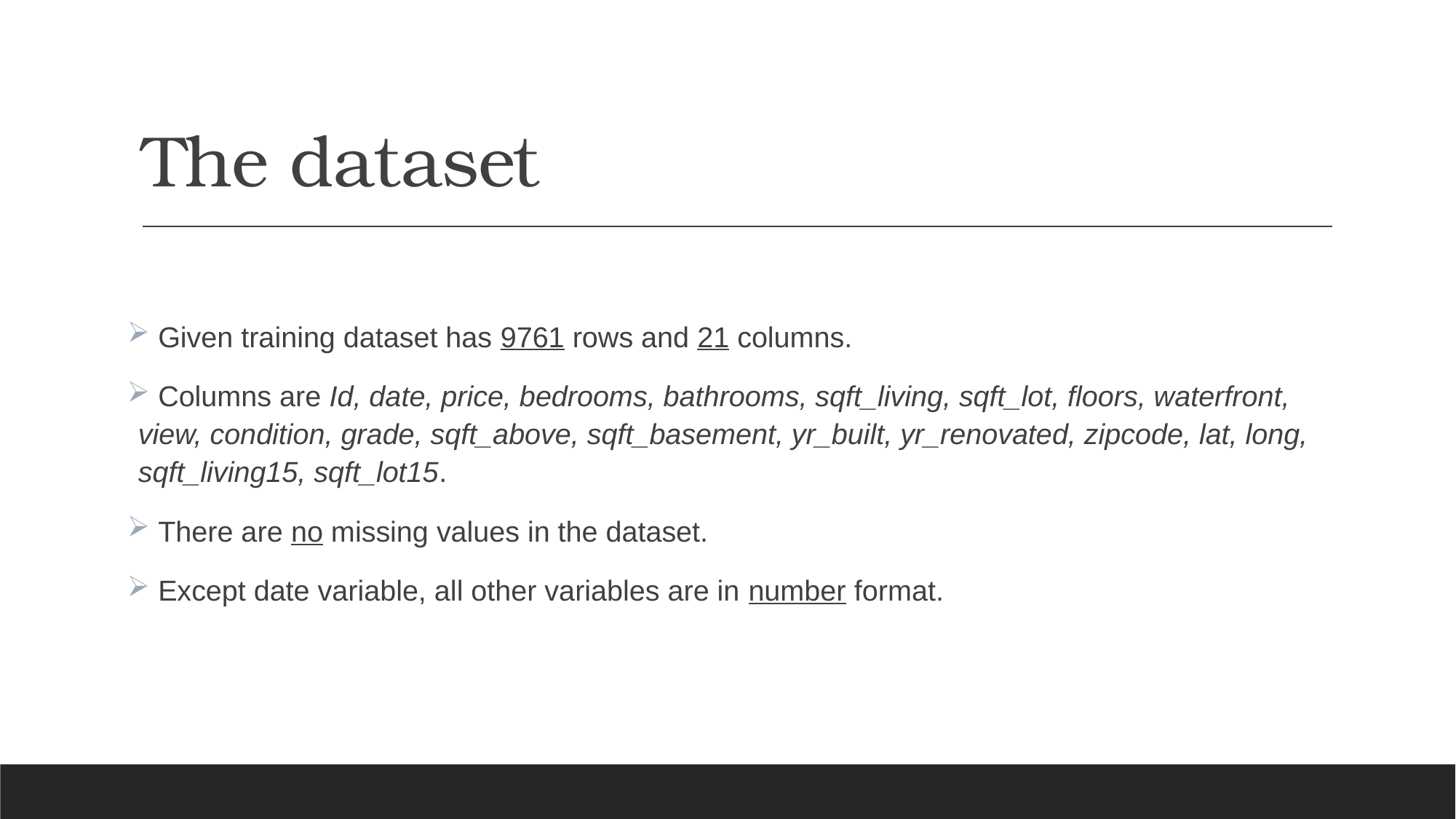

# The dataset
 Given training dataset has 9761 rows and 21 columns.
 Columns are Id, date, price, bedrooms, bathrooms, sqft_living, sqft_lot, floors, waterfront, view, condition, grade, sqft_above, sqft_basement, yr_built, yr_renovated, zipcode, lat, long, sqft_living15, sqft_lot15.
 There are no missing values in the dataset.
 Except date variable, all other variables are in number format.